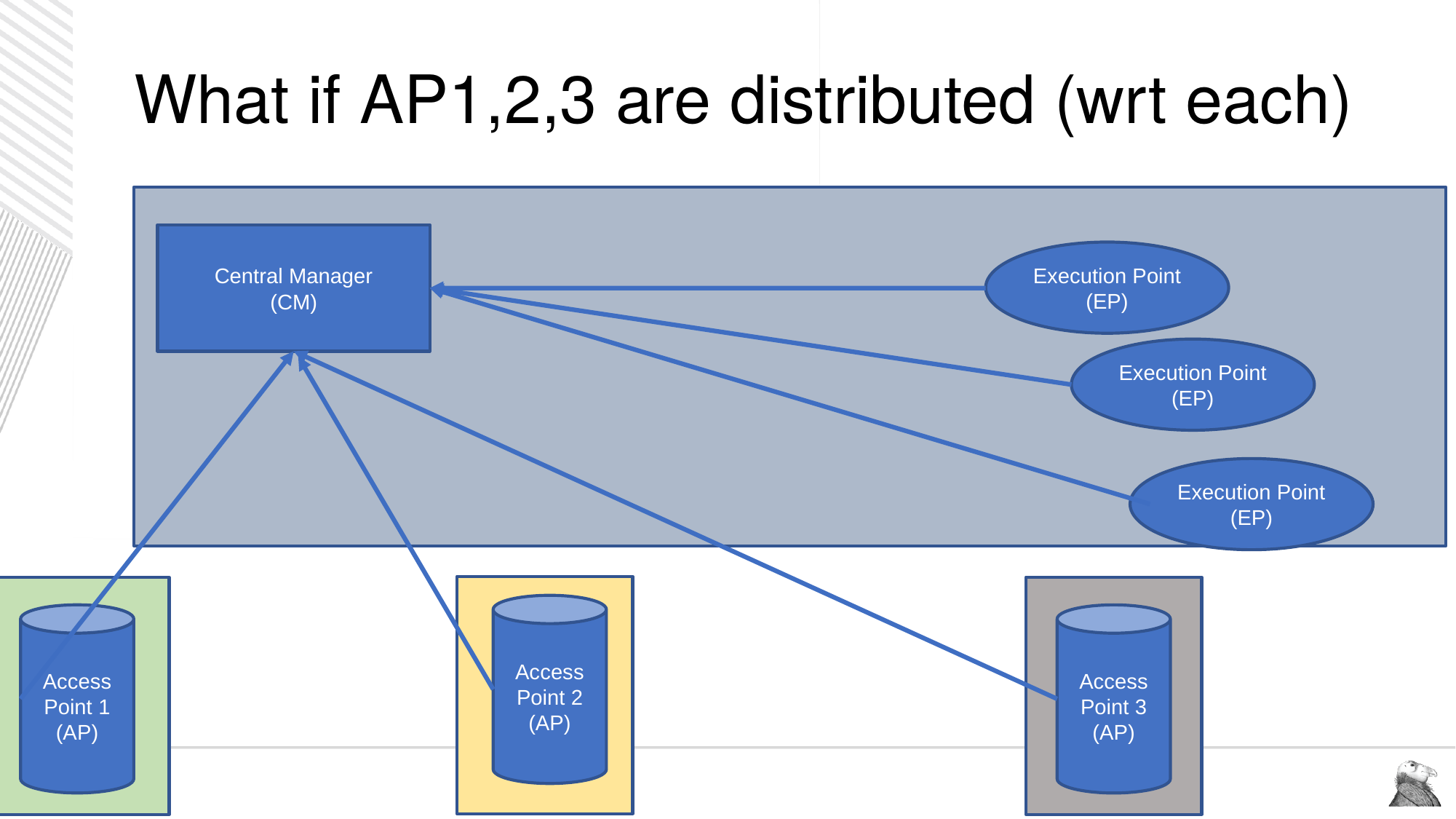

# What if AP1,2,3 are distributed (wrt each)

Central Manager
(CM)
Execution Point
(EP)
Execution Point
(EP)
Execution Point
(EP)

Access
Point 2
(AP)
Access
Point 1
(AP)
Access
Point 3
(AP)